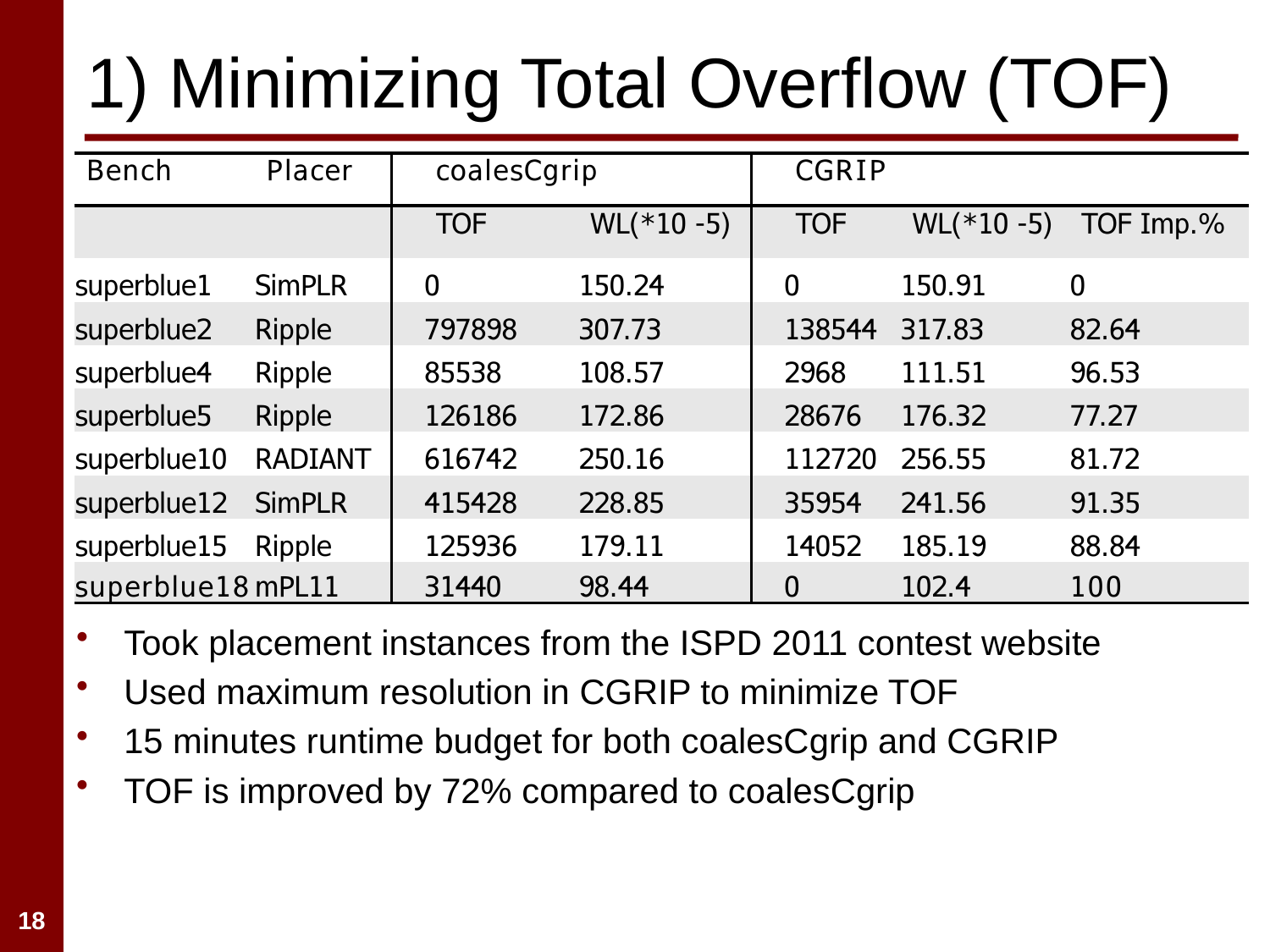

# 1) Minimizing Total Overflow (TOF)
| Bench | Placer | coalesCgrip |  | CGRIP |  |  |
| --- | --- | --- | --- | --- | --- | --- |
|  |  | TOF | WL(\*10 -5) | TOF | WL(\*10 -5) | TOF Imp.% |
| superblue1 | SimPLR | 0 | 150.24 | 0 | 150.91 | 0 |
| superblue2 | Ripple | 797898 | 307.73 | 138544 | 317.83 | 82.64 |
| superblue4 | Ripple | 85538 | 108.57 | 2968 | 111.51 | 96.53 |
| superblue5 | Ripple | 126186 | 172.86 | 28676 | 176.32 | 77.27 |
| superblue10 | RADIANT | 616742 | 250.16 | 112720 | 256.55 | 81.72 |
| superblue12 | SimPLR | 415428 | 228.85 | 35954 | 241.56 | 91.35 |
| superblue15 | Ripple | 125936 | 179.11 | 14052 | 185.19 | 88.84 |
| superblue18 | mPL11 | 31440 | 98.44 | 0 | 102.4 | 100 |
Took placement instances from the ISPD 2011 contest website
Used maximum resolution in CGRIP to minimize TOF
15 minutes runtime budget for both coalesCgrip and CGRIP
TOF is improved by 72% compared to coalesCgrip